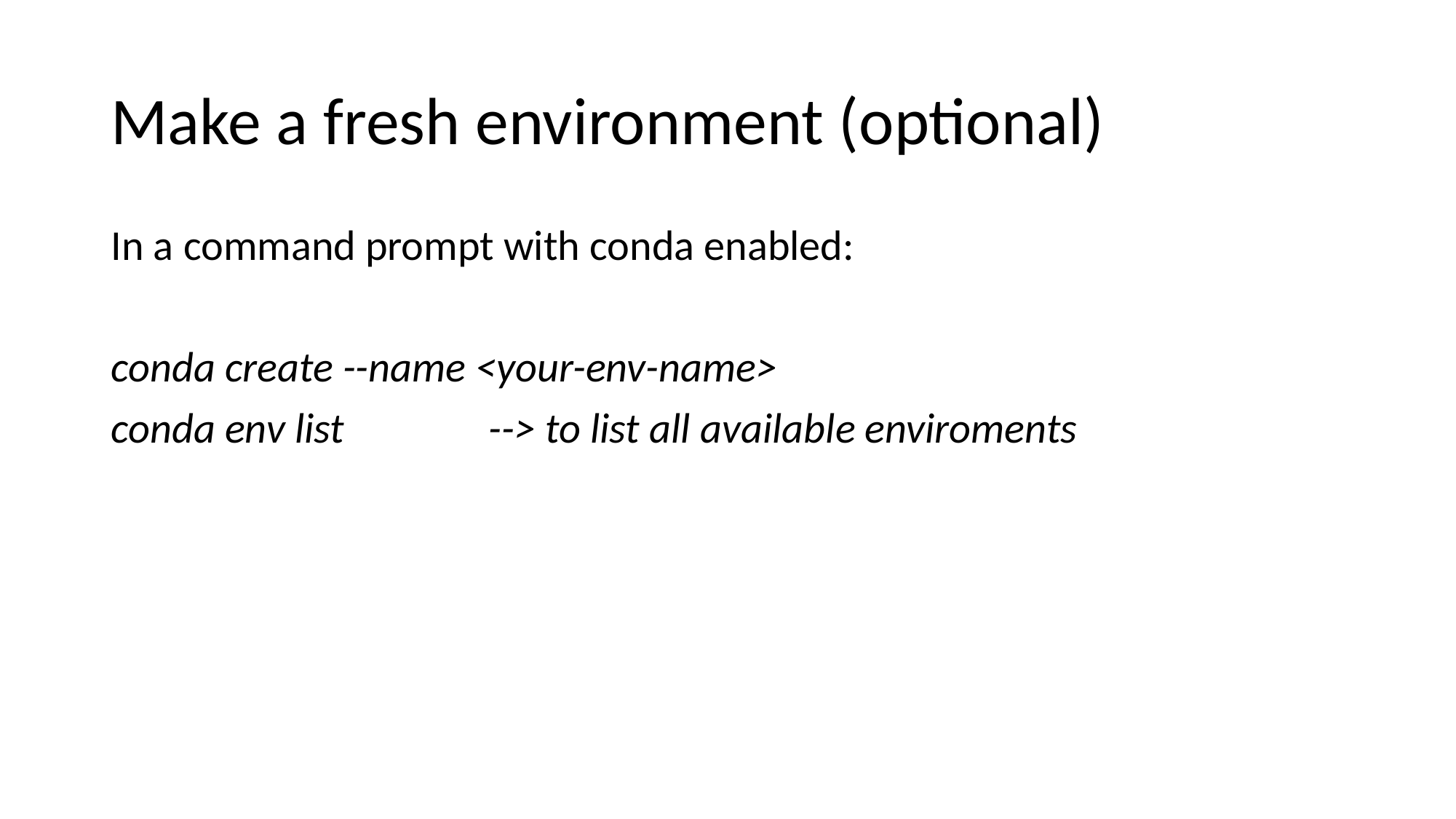

# Make a fresh environment (optional)
In a command prompt with conda enabled:

conda create --name <your-env-name>
conda env list               --> to list all available enviroments